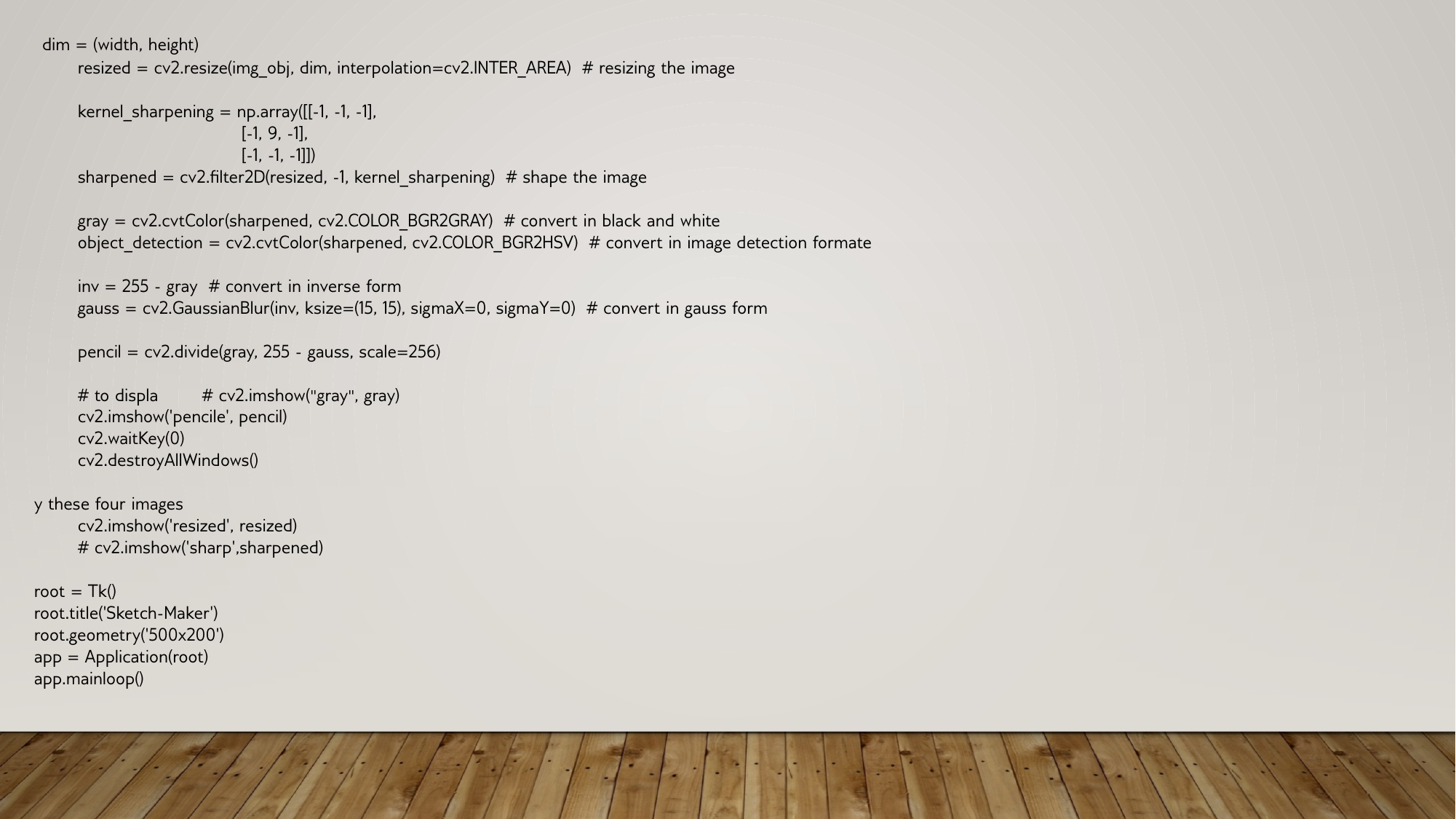

dim = (width, height)
        resized = cv2.resize(img_obj, dim, interpolation=cv2.INTER_AREA)  # resizing the image

        kernel_sharpening = np.array([[-1, -1, -1],
                                      [-1, 9, -1],
                                      [-1, -1, -1]])
        sharpened = cv2.filter2D(resized, -1, kernel_sharpening)  # shape the image

        gray = cv2.cvtColor(sharpened, cv2.COLOR_BGR2GRAY)  # convert in black and white
        object_detection = cv2.cvtColor(sharpened, cv2.COLOR_BGR2HSV)  # convert in image detection formate

        inv = 255 - gray  # convert in inverse form
        gauss = cv2.GaussianBlur(inv, ksize=(15, 15), sigmaX=0, sigmaY=0)  # convert in gauss form

        pencil = cv2.divide(gray, 255 - gauss, scale=256)

        # to displa        # cv2.imshow("gray", gray)
        cv2.imshow('pencile', pencil)
        cv2.waitKey(0)
        cv2.destroyAllWindows()

y these four images
        cv2.imshow('resized', resized)
        # cv2.imshow('sharp',sharpened)

root = Tk()
root.title('Sketch-Maker')
root.geometry('500x200')
app = Application(root)
app.mainloop()